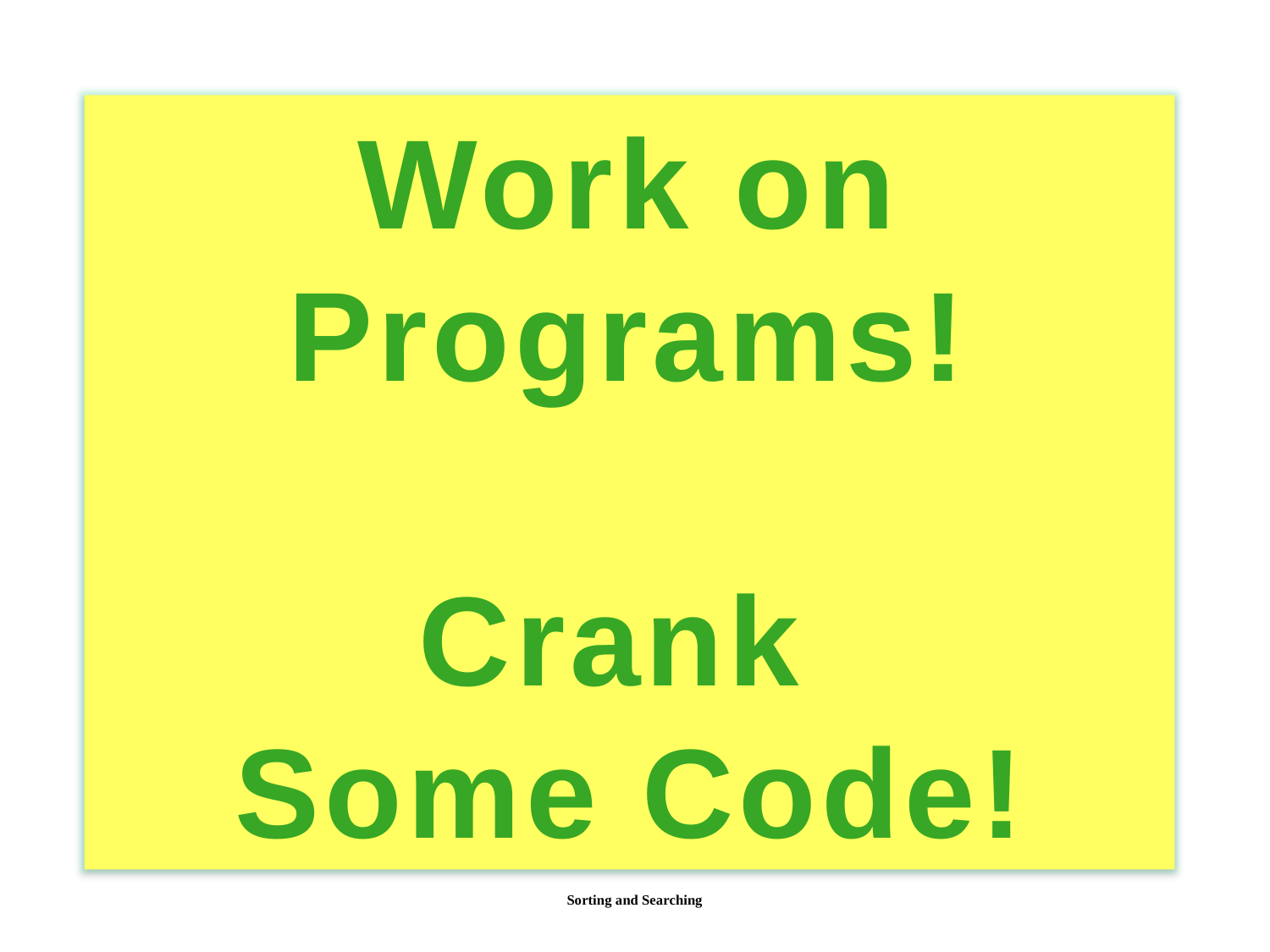

Work on Programs!
Crank
Some Code!
Sorting and Searching